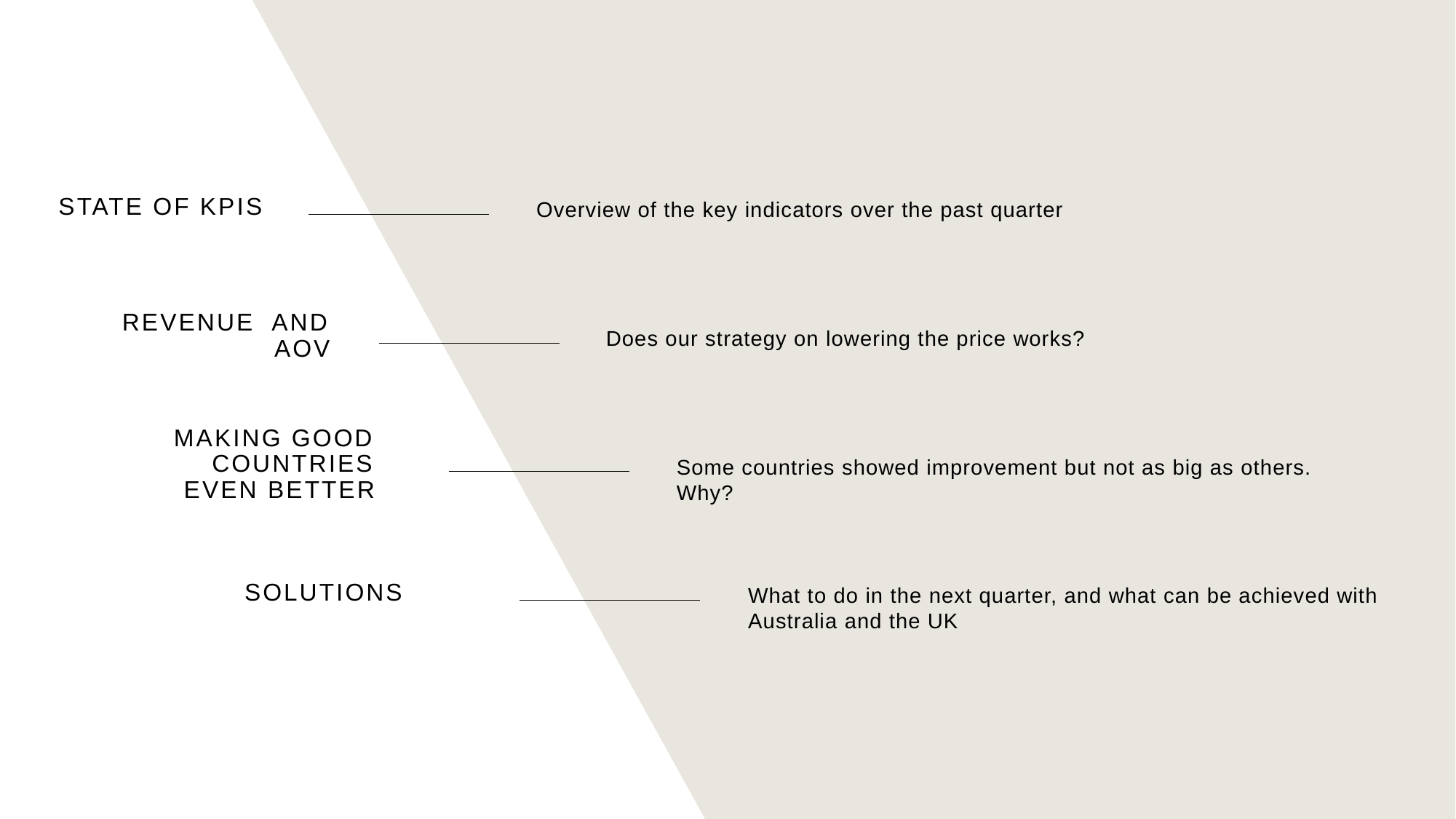

STATE of kpis
Overview of the key indicators over the past quarter
REVENUE  AND AOV
Does our strategy on lowering the price works?
MAKING GOOD COUNTRIES EVEN BETTER
Some countries showed improvement but not as big as others. Why?

SOLUTIONS
What to do in the next quarter, and what can be achieved with Australia and the UK